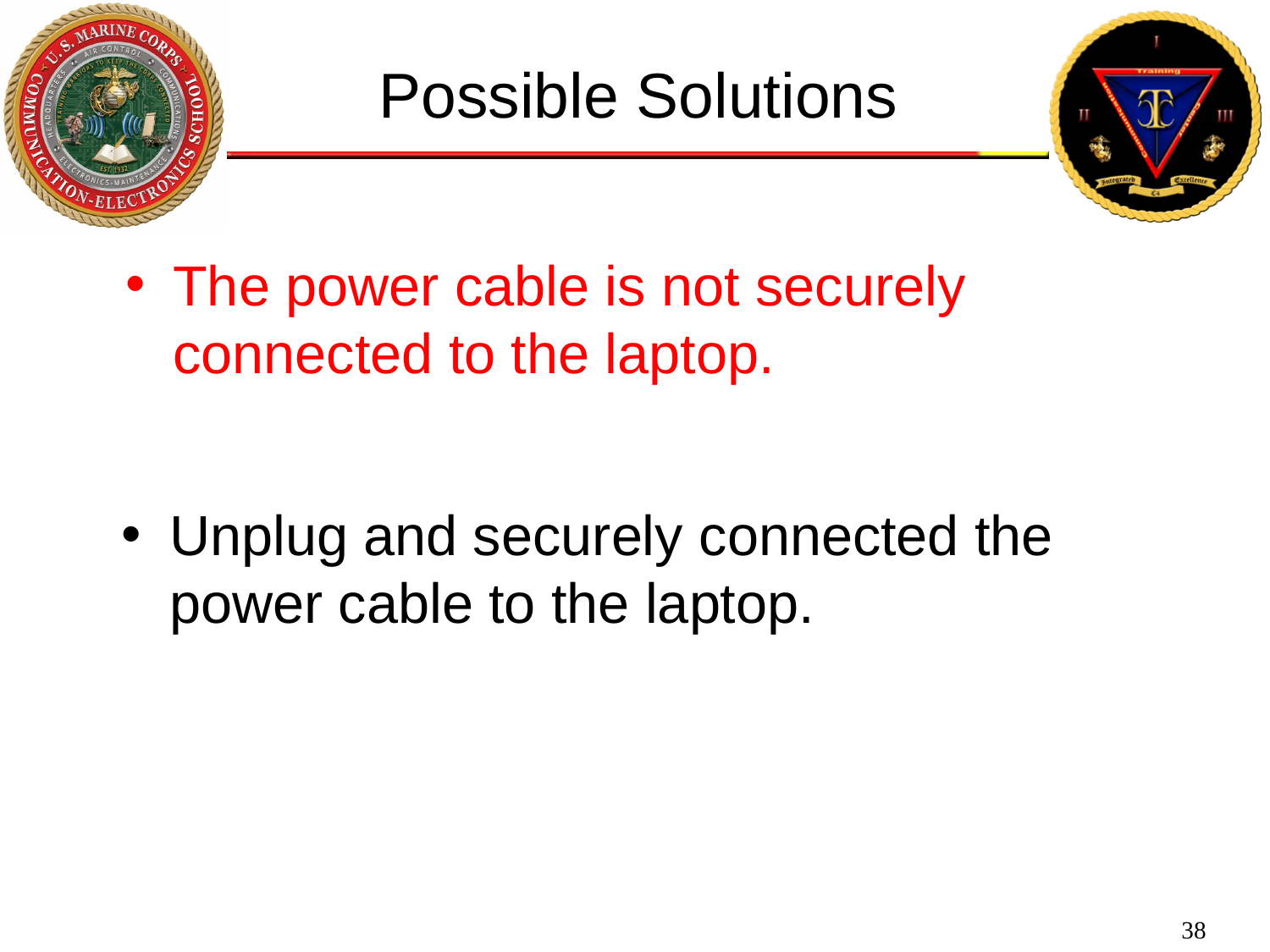

Possible Solutions
The power cable is not securely connected to the laptop.

Unplug and securely connected the power cable to the laptop.